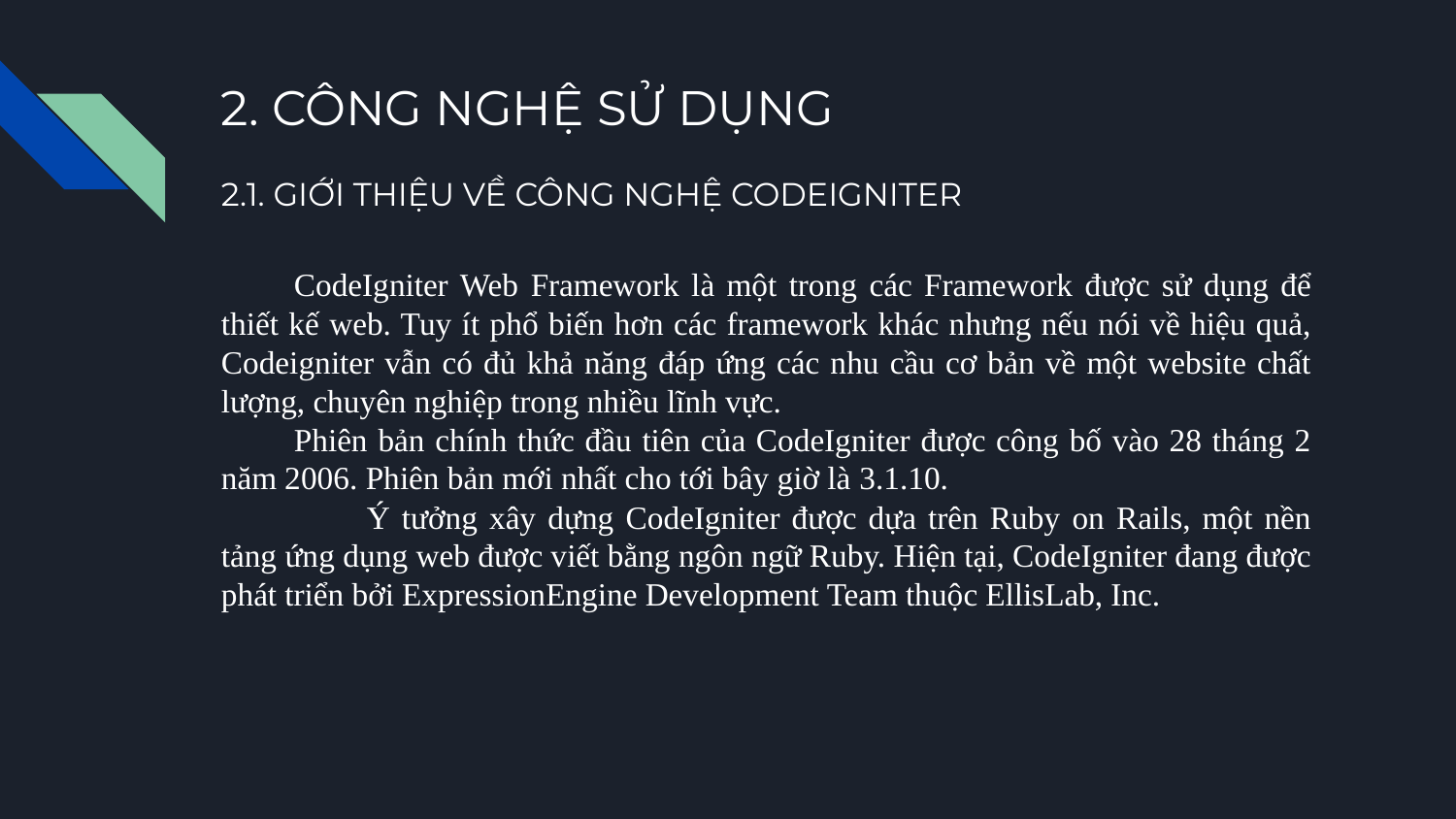

# 2. CÔNG NGHỆ SỬ DỤNG
2.1. GIỚI THIỆU VỀ CÔNG NGHỆ CODEIGNITER
CodeIgniter Web Framework là một trong các Framework được sử dụng để thiết kế web. Tuy ít phổ biến hơn các framework khác nhưng nếu nói về hiệu quả, Codeigniter vẫn có đủ khả năng đáp ứng các nhu cầu cơ bản về một website chất lượng, chuyên nghiệp trong nhiều lĩnh vực.
Phiên bản chính thức đầu tiên của CodeIgniter được công bố vào 28 tháng 2 năm 2006. Phiên bản mới nhất cho tới bây giờ là 3.1.10.
	Ý tưởng xây dựng CodeIgniter được dựa trên Ruby on Rails, một nền tảng ứng dụng web được viết bằng ngôn ngữ Ruby. Hiện tại, CodeIgniter đang được phát triển bởi ExpressionEngine Development Team thuộc EllisLab, Inc.